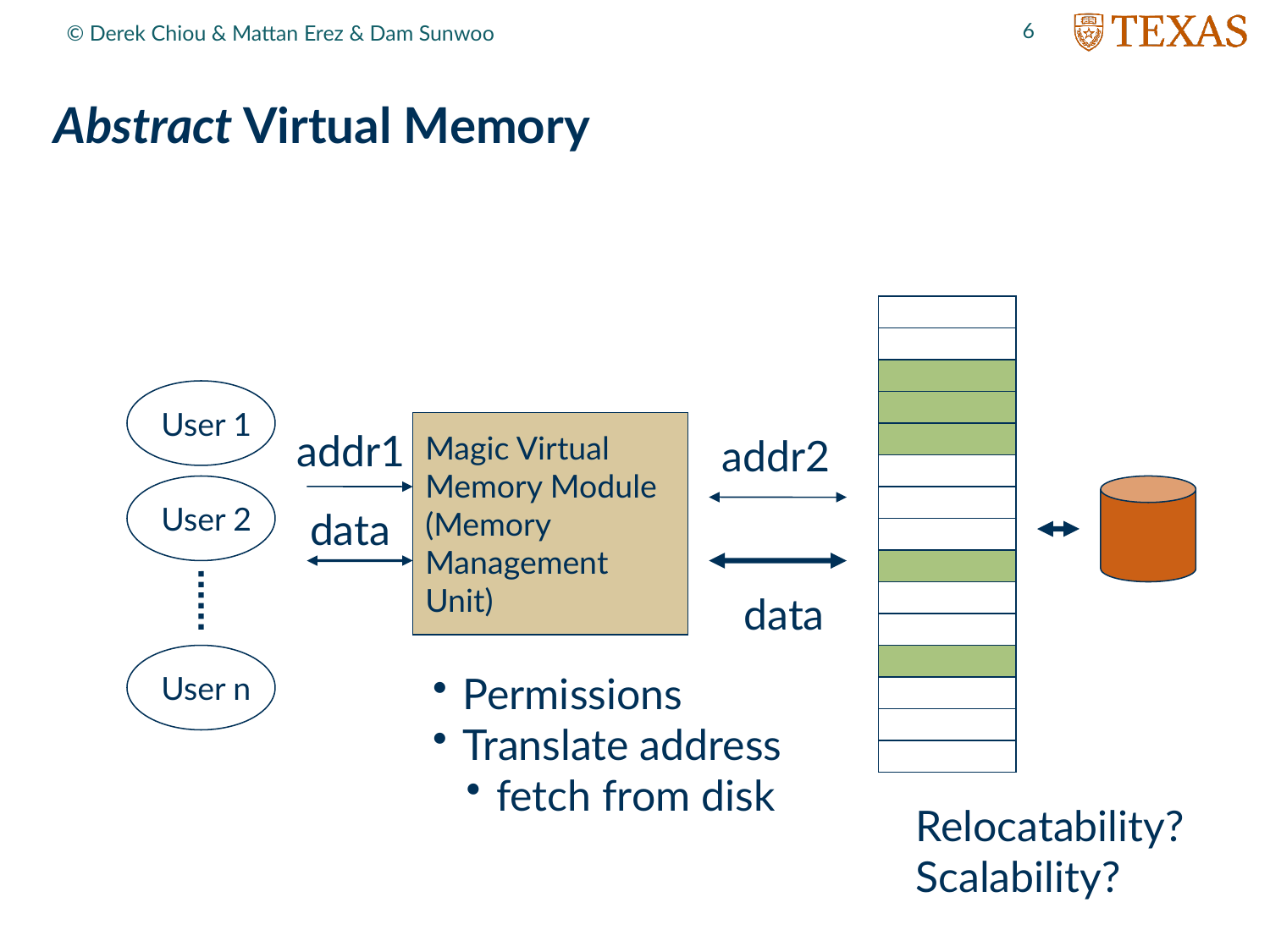

6
© Derek Chiou & Mattan Erez & Dam Sunwoo
# Abstract Virtual Memory

User 1

Magic Virtual
Memory Module
(Memory
Management
Unit)
addr1
addr2

User 2

data

data

User n

Permissions
Translate address
fetch from disk

Relocatability?
Scalability?